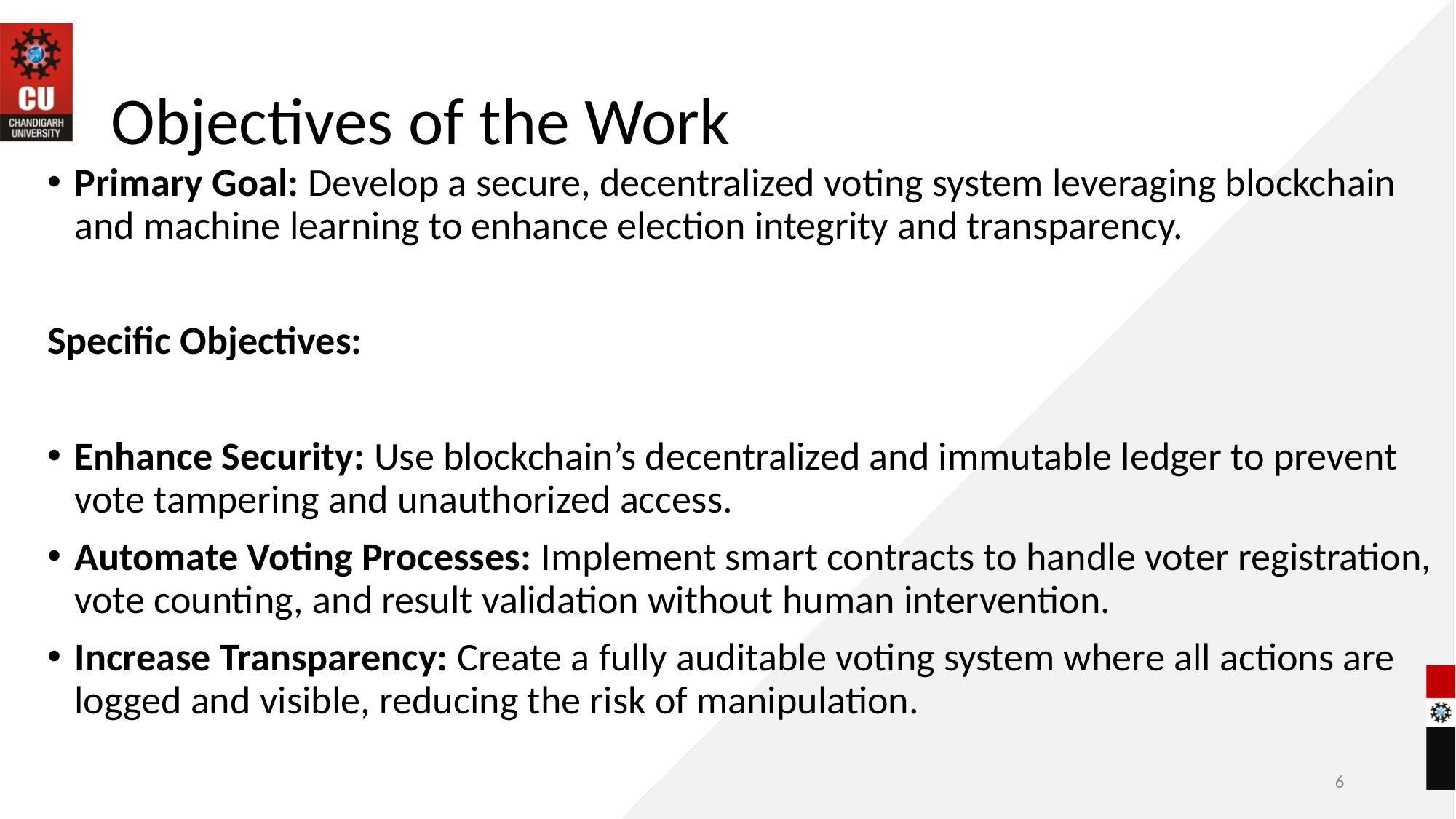

# Objectives of the Work
Primary Goal: Develop a secure, decentralized voting system leveraging blockchain and machine learning to enhance election integrity and transparency.

Specific Objectives:

Enhance Security: Use blockchain’s decentralized and immutable ledger to prevent vote tampering and unauthorized access.
Automate Voting Processes: Implement smart contracts to handle voter registration, vote counting, and result validation without human intervention.
Increase Transparency: Create a fully auditable voting system where all actions are logged and visible, reducing the risk of manipulation.

6